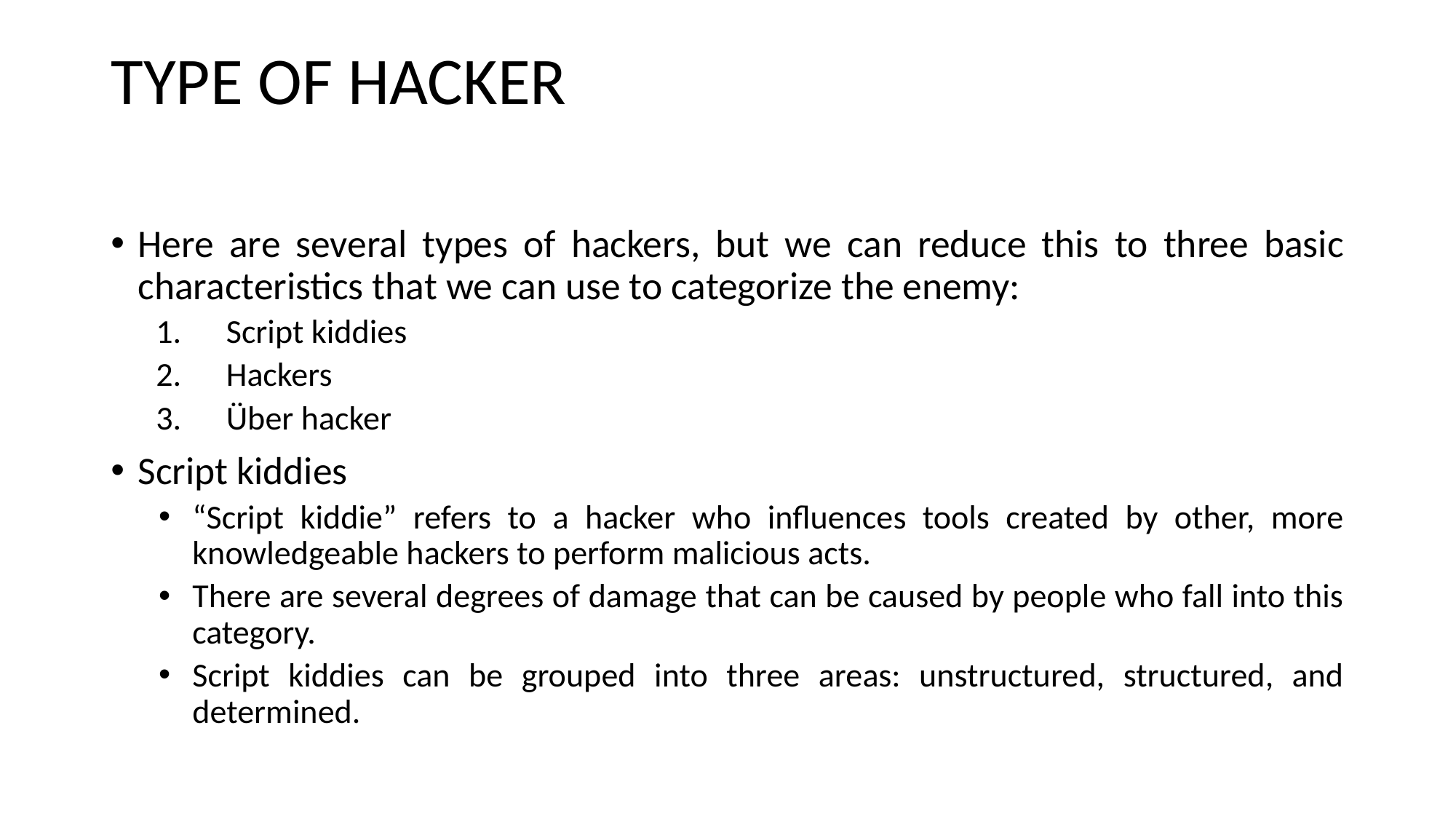

# TYPE OF HACKER
Here are several types of hackers, but we can reduce this to three basic characteristics that we can use to categorize the enemy:
Script kiddies
Hackers
Über hacker
Script kiddies
“Script kiddie” refers to a hacker who influences tools created by other, more knowledgeable hackers to perform malicious acts.
There are several degrees of damage that can be caused by people who fall into this category.
Script kiddies can be grouped into three areas: unstructured, structured, and determined.